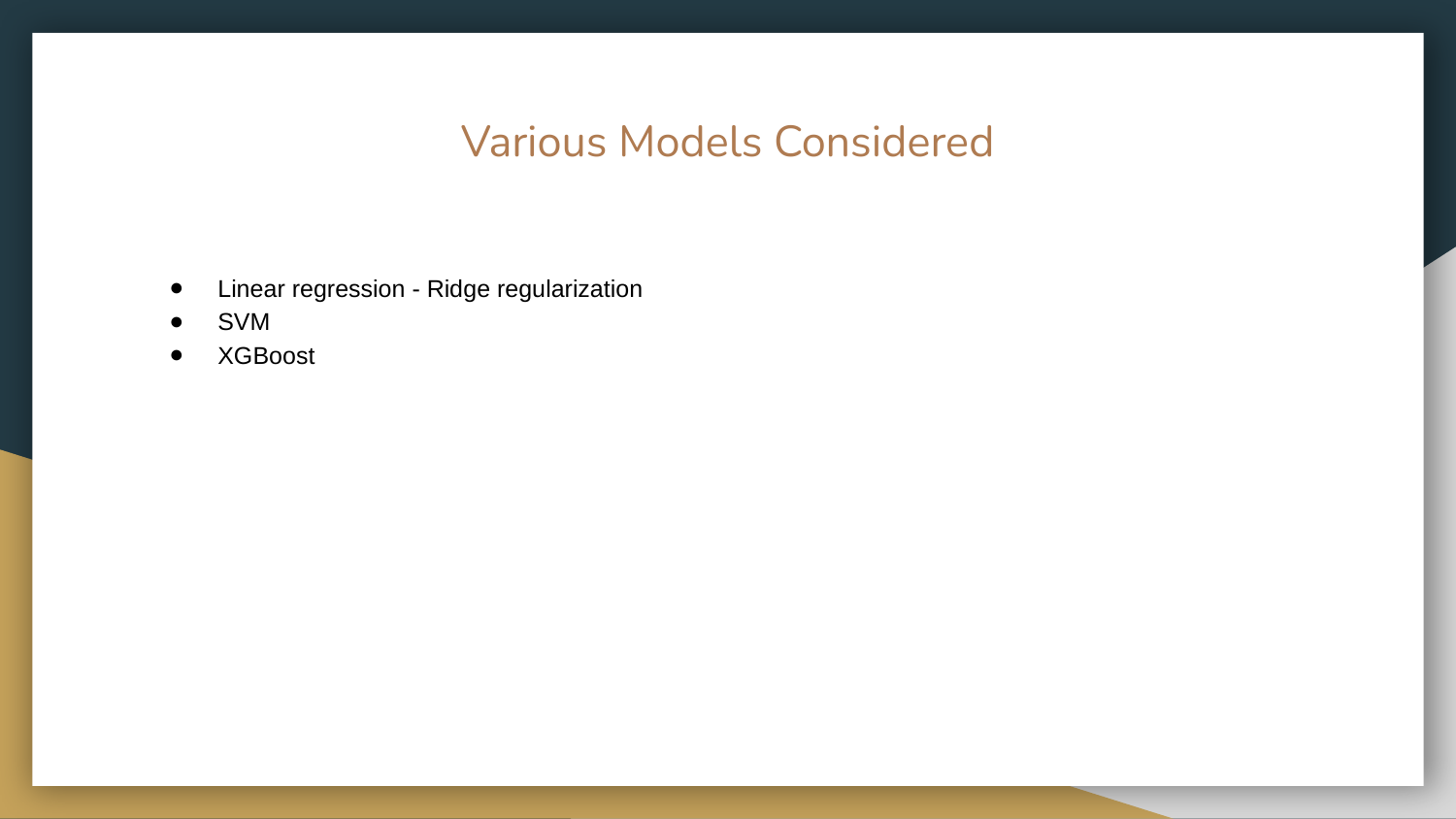

# Various Models Considered
Linear regression - Ridge regularization
SVM
XGBoost